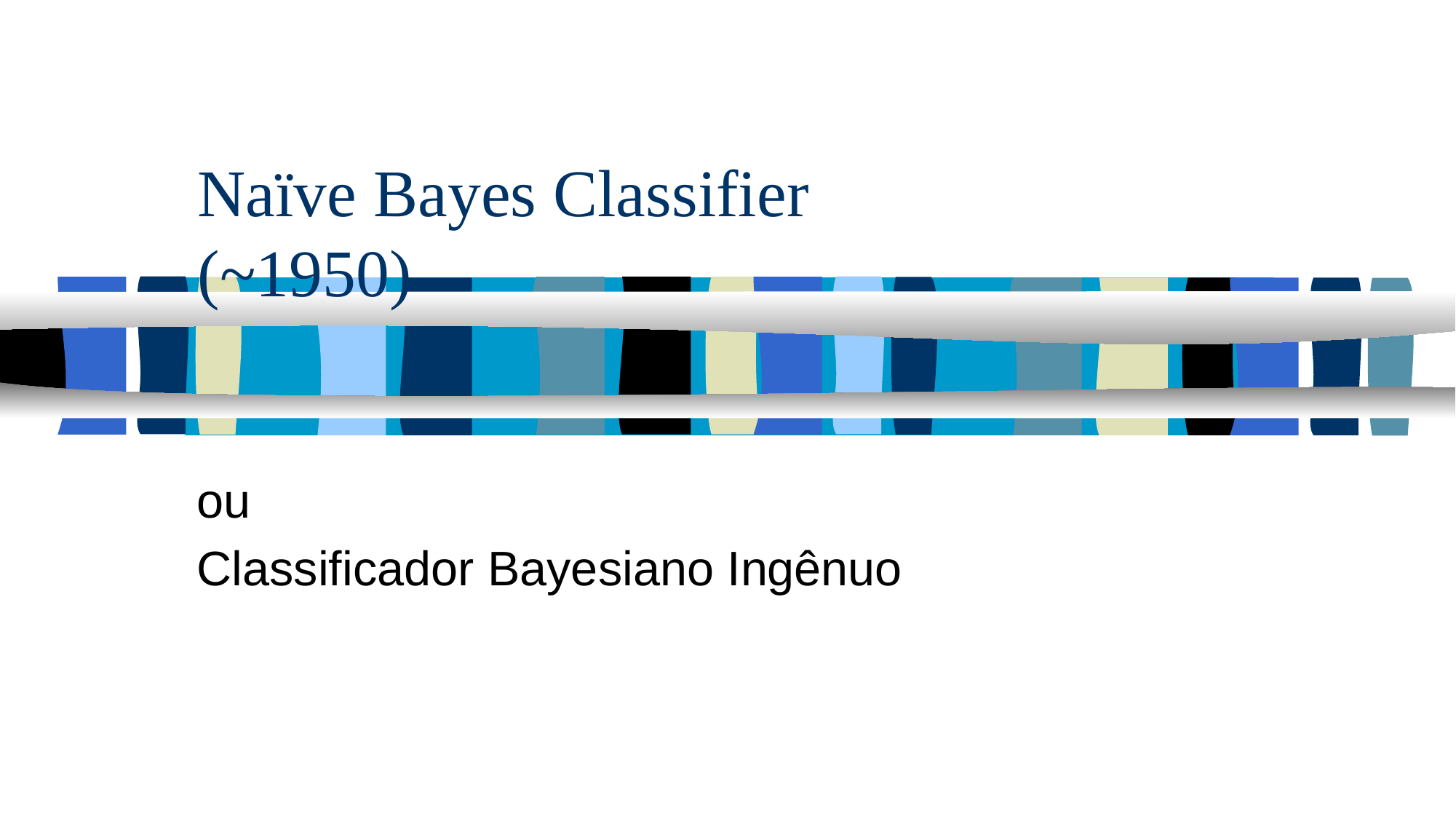

# Naïve Bayes Classifier (~1950)
ou
Classificador Bayesiano Ingênuo